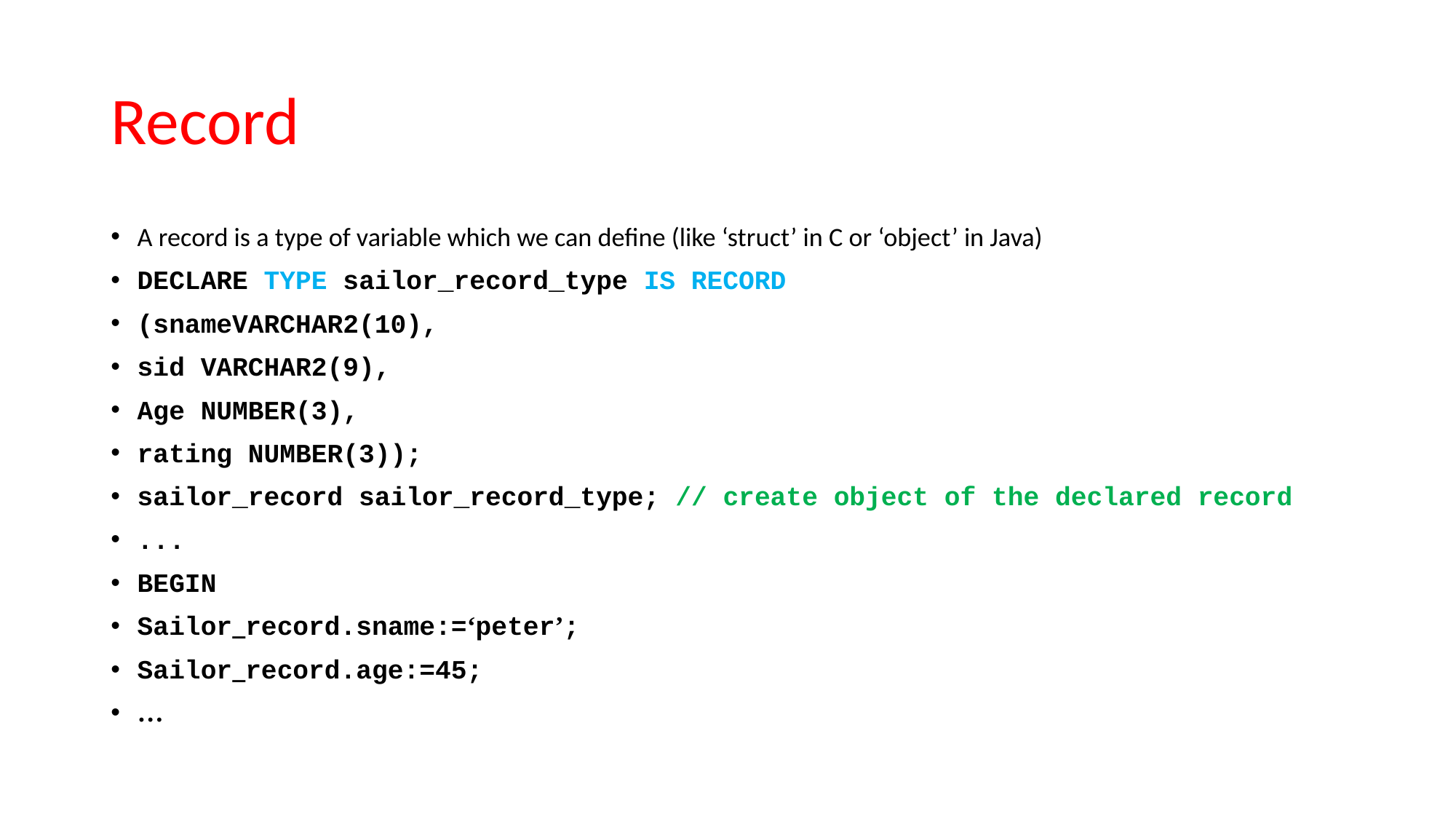

# Record
A record is a type of variable which we can define (like ‘struct’ in C or ‘object’ in Java)
DECLARE TYPE sailor_record_type IS RECORD
(snameVARCHAR2(10),
sid VARCHAR2(9),
Age NUMBER(3),
rating NUMBER(3));
sailor_record sailor_record_type; // create object of the declared record
...
BEGIN
Sailor_record.sname:=‘peter’;
Sailor_record.age:=45;
…